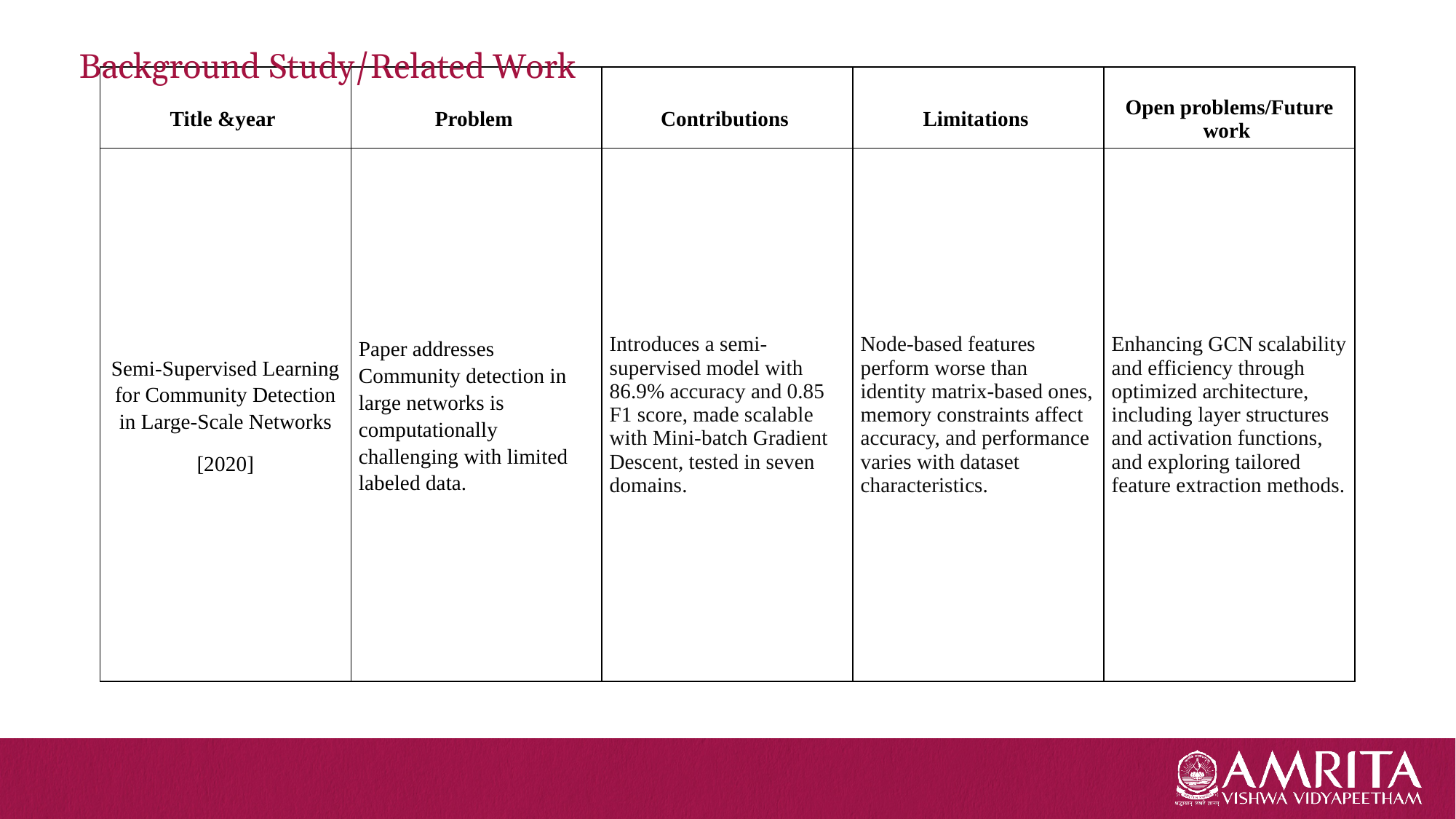

# Background Study/Related Work

| Title &year | Problem | Contributions | Limitations | Open problems/Future work |
| --- | --- | --- | --- | --- |
| Semi-Supervised Learning for Community Detection in Large-Scale Networks [2020] | Paper addresses Community detection in large networks is computationally challenging with limited labeled data. | Introduces a semi-supervised model with 86.9% accuracy and 0.85 F1 score, made scalable with Mini-batch Gradient Descent, tested in seven domains. | Node-based features perform worse than identity matrix-based ones, memory constraints affect accuracy, and performance varies with dataset characteristics. | Enhancing GCN scalability and efficiency through optimized architecture, including layer structures and activation functions, and exploring tailored feature extraction methods. |